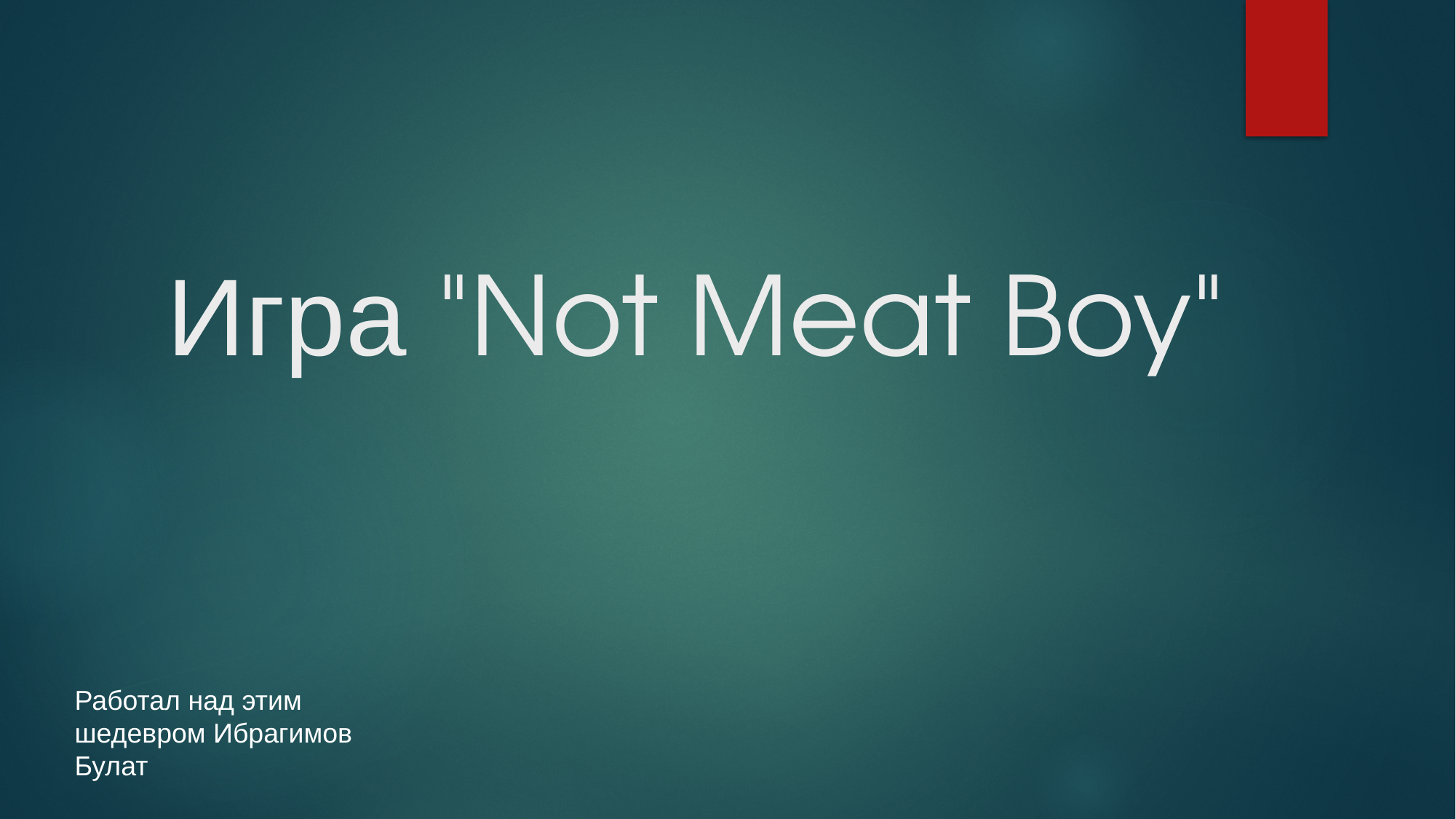

# Игра "Not Meat Boy"
Работал над этим шедевром Ибрагимов Булат